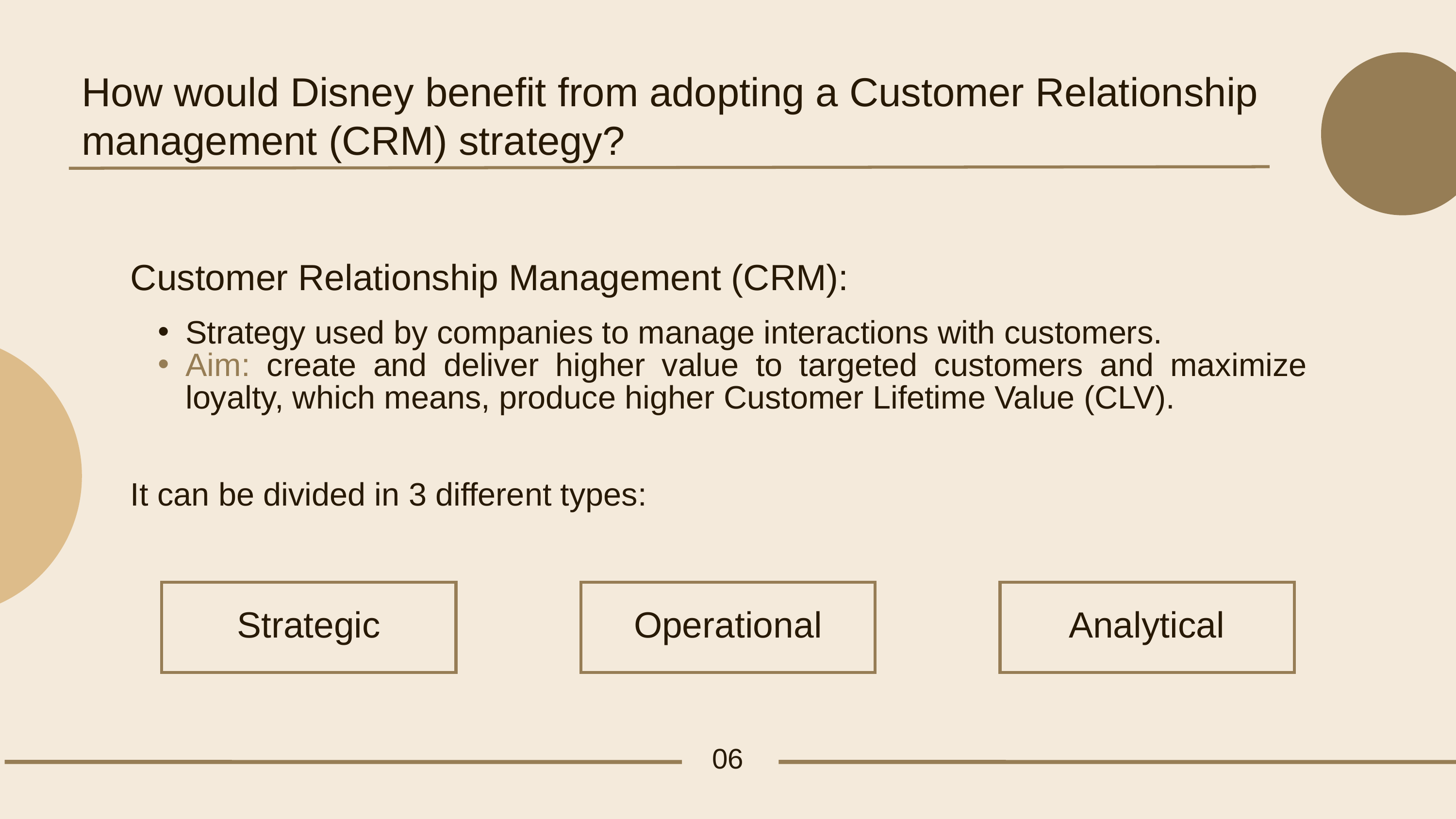

How would Disney benefit from adopting a Customer Relationship management (CRM) strategy?

Customer Relationship Management (CRM):

Strategy used by companies to manage interactions with customers.
Aim: create and deliver higher value to targeted customers and maximize loyalty, which means, produce higher Customer Lifetime Value (CLV).

It can be divided in 3 different types:

Strategic
Operational
Analytical
06